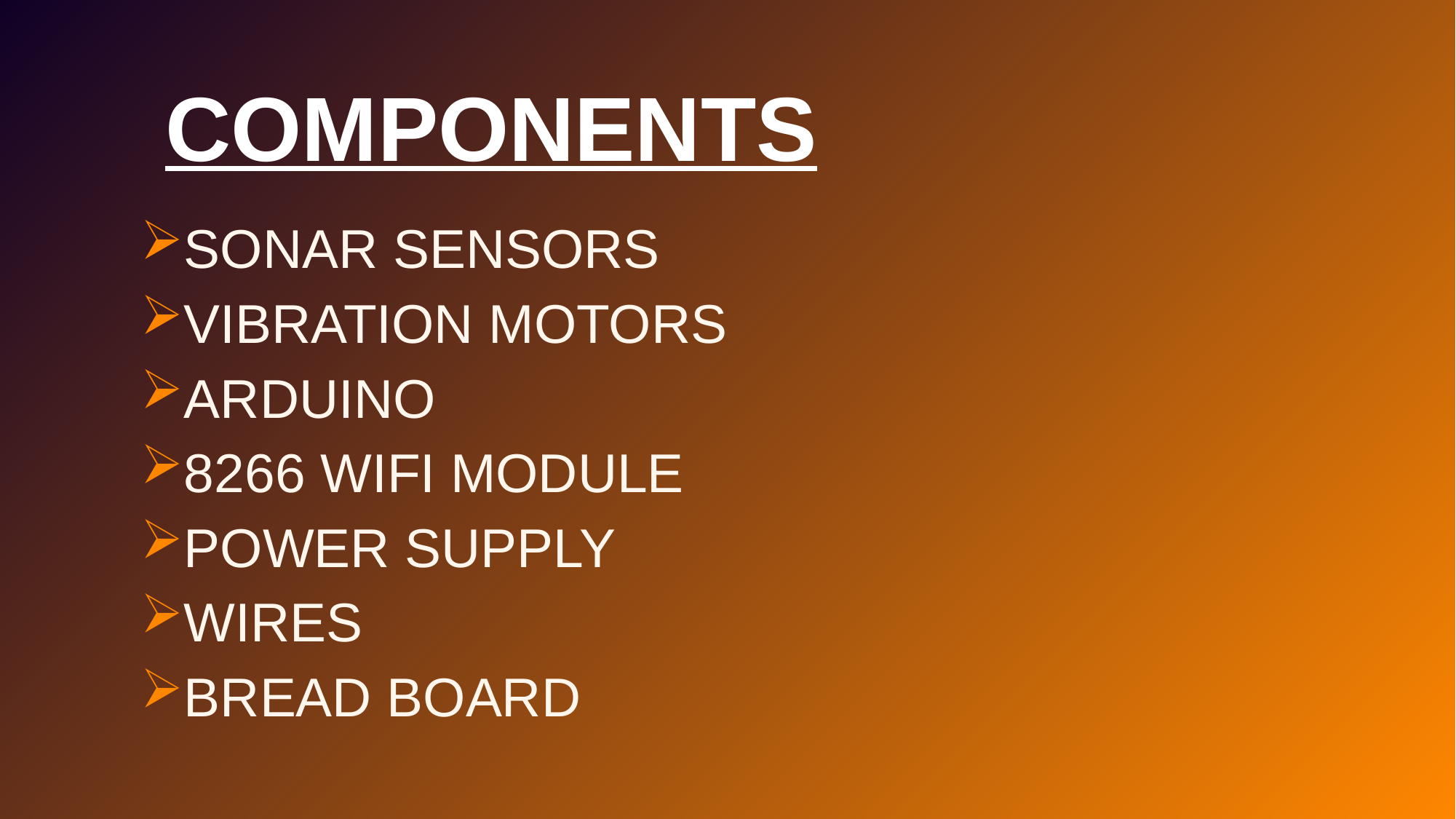

# COMPONENTS
SONAR SENSORS
VIBRATION MOTORS
ARDUINO
8266 WIFI MODULE
POWER SUPPLY
WIRES
BREAD BOARD